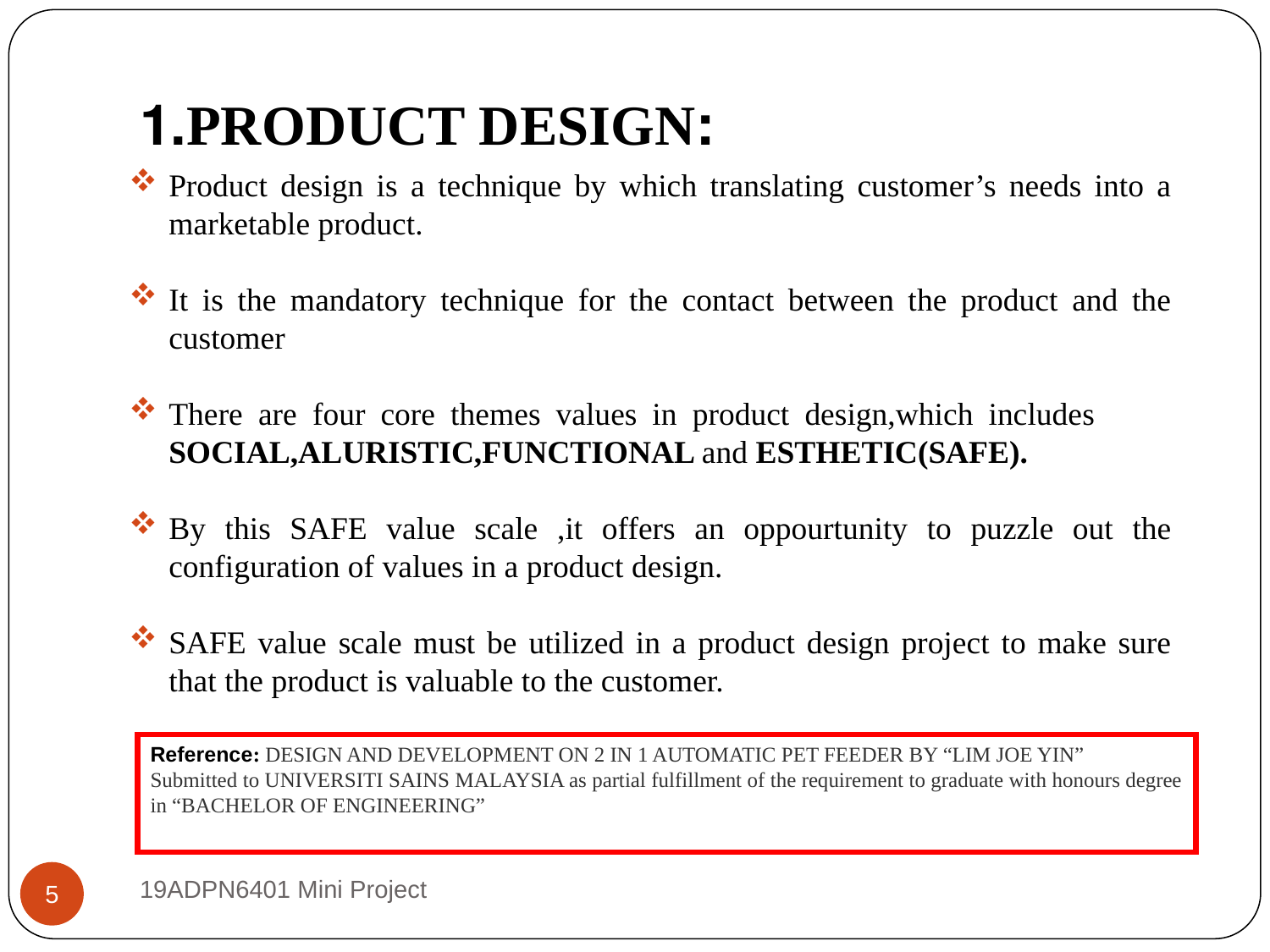

# 1.PRODUCT DESIGN:
Product design is a technique by which translating customer’s needs into a marketable product.

It is the mandatory technique for the contact between the product and the customer

There are four core themes values in product design,which includes      SOCIAL,ALURISTIC,FUNCTIONAL and ESTHETIC(SAFE).

By this SAFE value scale ,it offers an oppourtunity to puzzle out the configuration of values in a product design.

SAFE value scale must be utilized in a product design project to make sure that the product is valuable to the customer.

Reference: DESIGN AND DEVELOPMENT ON 2 IN 1 AUTOMATIC PET FEEDER BY “LIM JOE YIN”
Submitted to UNIVERSITI SAINS MALAYSIA as partial fulfillment of the requirement to graduate with honours degree in “BACHELOR OF ENGINEERING”
19ADPN6401 Mini Project
5